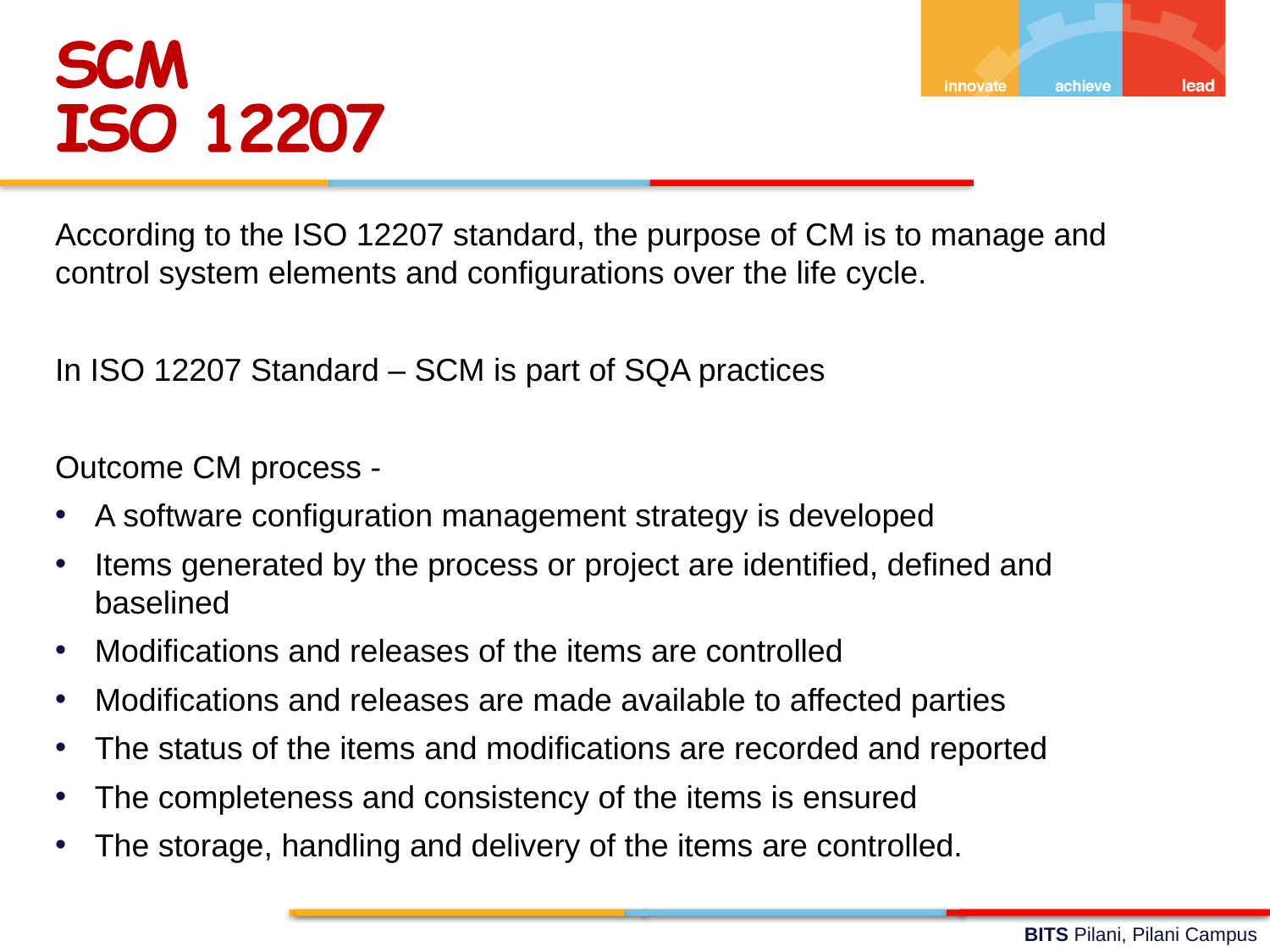

SCM
ISO 12207
According to the ISO 12207 standard, the purpose of CM is to manage and  control system elements and configurations over the life cycle.

In ISO 12207 Standard – SCM is part of SQA practices

Outcome CM process -
A software configuration management strategy is developed
Items generated by the process or project are identified, defined and baselined
Modifications and releases of the items are controlled
Modifications and releases are made available to affected parties
The status of the items and modifications are recorded and reported
The completeness and consistency of the items is ensured
The storage, handling and delivery of the items are controlled.